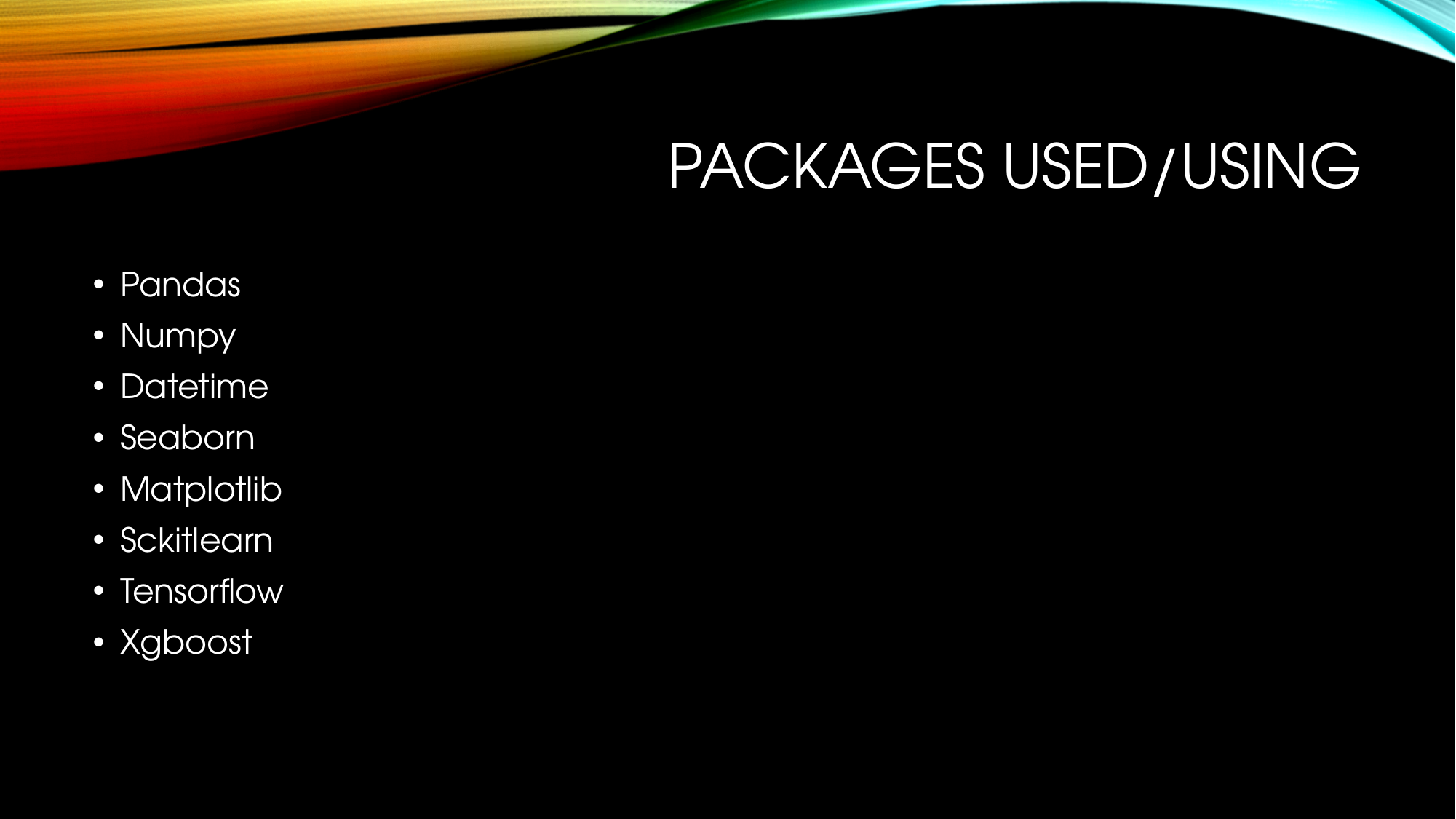

# Packages Used/Using
Pandas
Numpy
Datetime
Seaborn
Matplotlib
Sckitlearn
Tensorflow
Xgboost